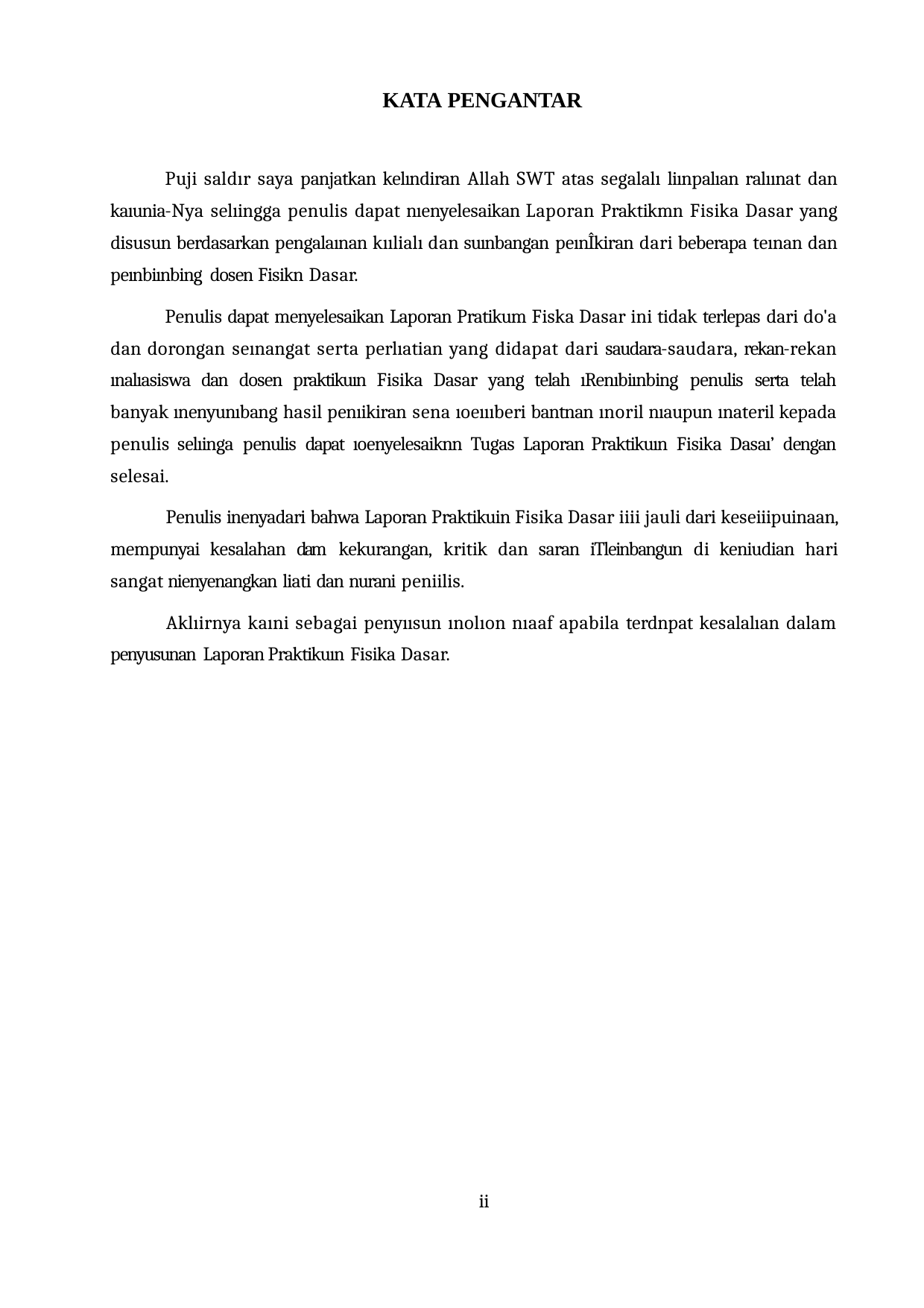

KATA PENGANTAR

Puji saldır saya panjatkan kelındiran Allah SWT atas segalalı liınpalıan ralıınat dan kaıunia-Nya selıingga penulis dapat nıenyelesaikan Laporan Praktikmn Fisika Dasar yang disusun berdasarkan pengalaınan kıılialı dan suınbangan peınÎkiran dari beberapa teınan dan peınbiınbing dosen Fisikn Dasar.
Penulis dapat menyelesaikan Laporan Pratikum Fiska Dasar ini tidak terlepas dari do'a dan dorongan seınangat serta perlıatian yang didapat dari saudara-saudara, rekan-rekan ınalıasiswa dan dosen praktikuın Fisika Dasar yang telah ıRenıbiınbing penulis serta telah banyak ınenyunıbang hasil penıikiran sena ıoeıııberi bantnan ınoril nıaupun ınateril kepada penulis selıinga penulis dapat ıoenyelesaiknn Tugas Laporan Praktikuın Fisika Dasaı’ dengan selesai.
Penulis inenyadari bahwa Laporan Praktikuin Fisika Dasar iiii jauli dari keseiiipuinaan, mempunyai kesalahan dam kekurangan, kritik dan saran iTleinbangun di keniudian hari sangat nienyenangkan liati dan nurani peniilis.
Aklıirnya kaıni sebagai penyıısun ınolıon nıaaf apabila terdnpat kesalalıan dalam penyusunan Laporan Praktikuın Fisika Dasar.
ii